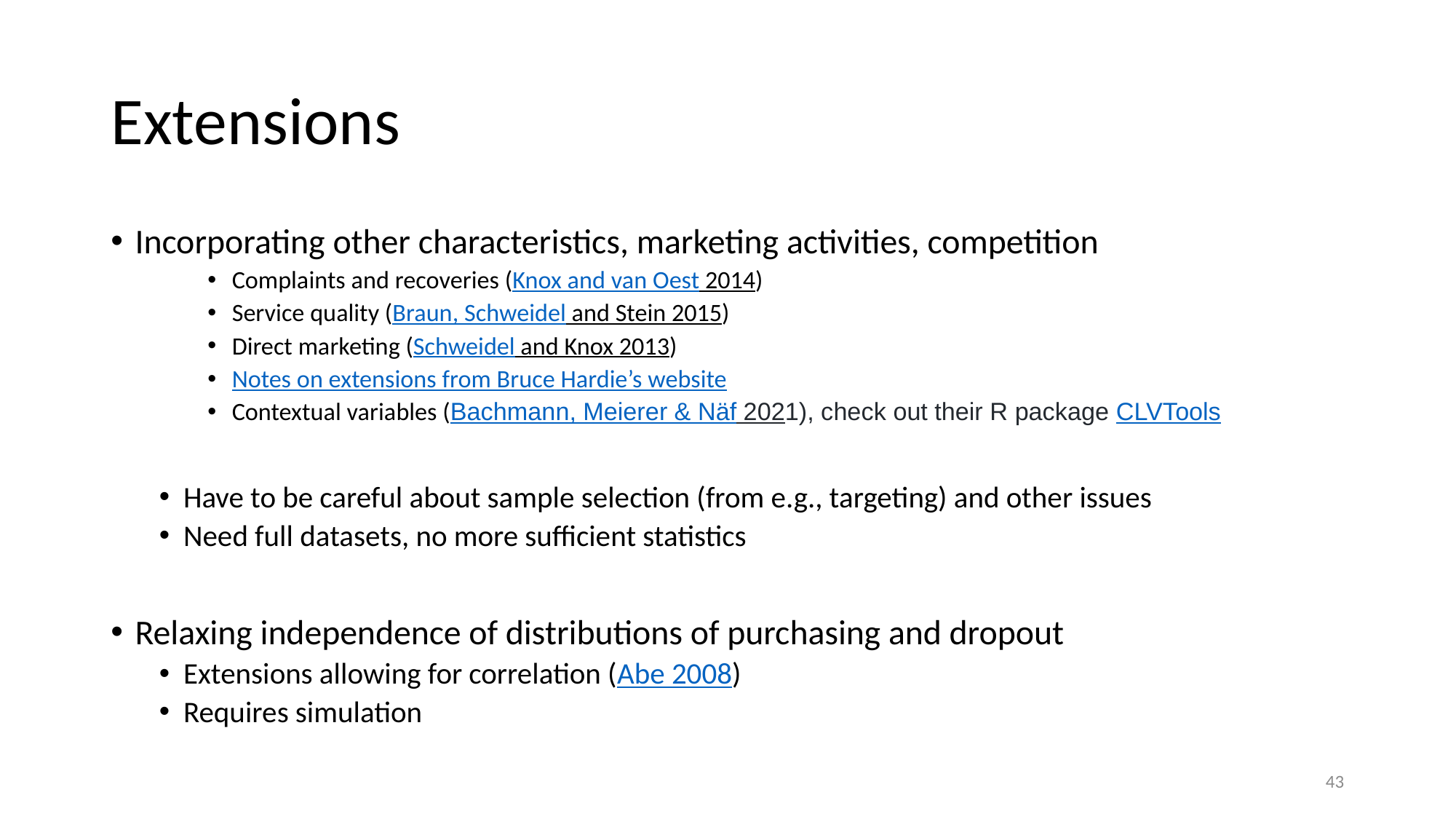

# Extensions
Incorporating other characteristics, marketing activities, competition
Complaints and recoveries (Knox and van Oest 2014)
Service quality (Braun, Schweidel and Stein 2015)
Direct marketing (Schweidel and Knox 2013)
Notes on extensions from Bruce Hardie’s website
Contextual variables (Bachmann, Meierer & Näf 2021), check out their R package CLVTools

Have to be careful about sample selection (from e.g., targeting) and other issues
Need full datasets, no more sufficient statistics

Relaxing independence of distributions of purchasing and dropout
Extensions allowing for correlation (Abe 2008)
Requires simulation

43